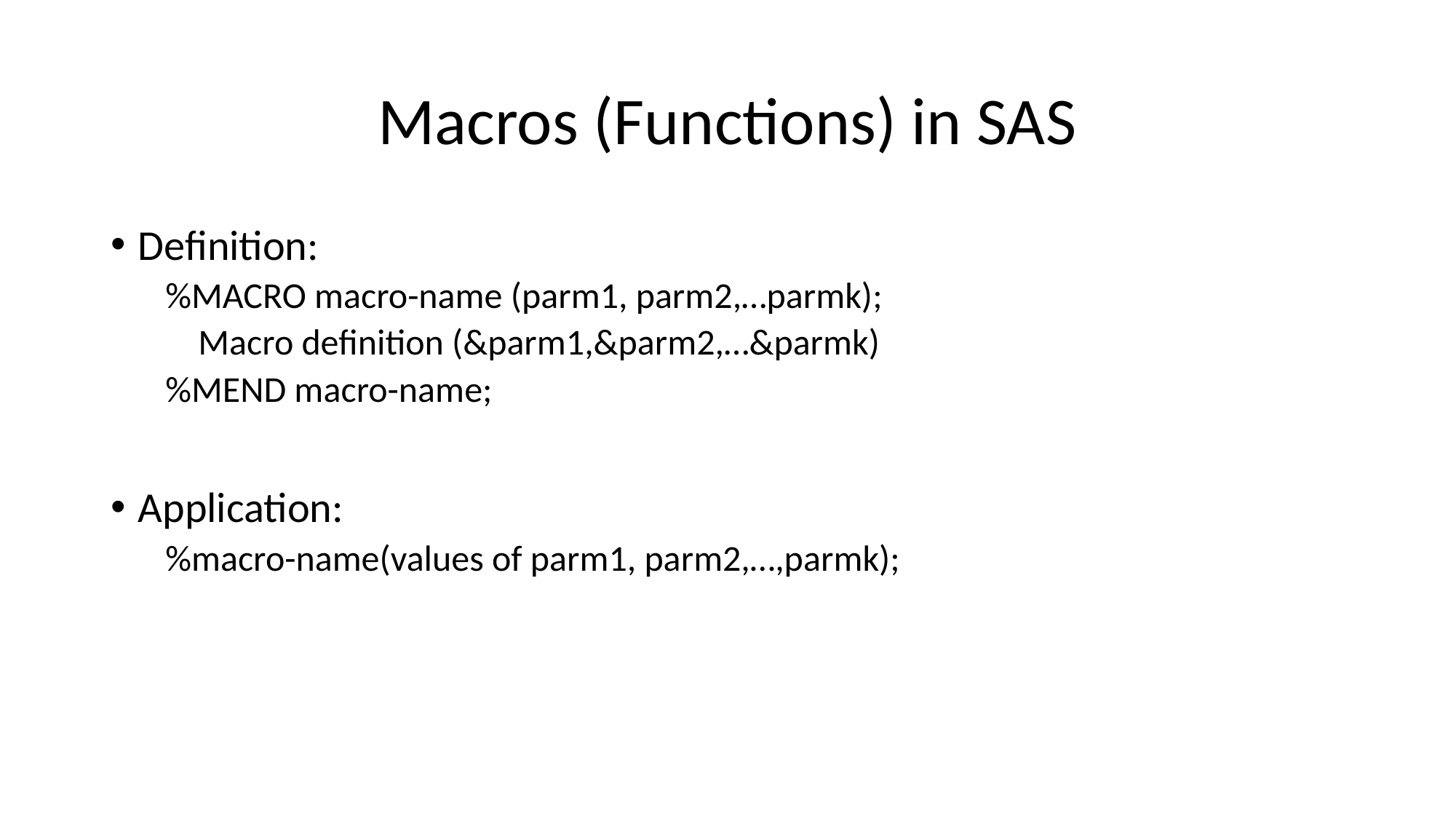

# Macros (Functions) in SAS
Definition:
%MACRO macro-name (parm1, parm2,…parmk);
    Macro definition (&parm1,&parm2,…&parmk)
%MEND macro-name;

Application:
%macro-name(values of parm1, parm2,…,parmk);